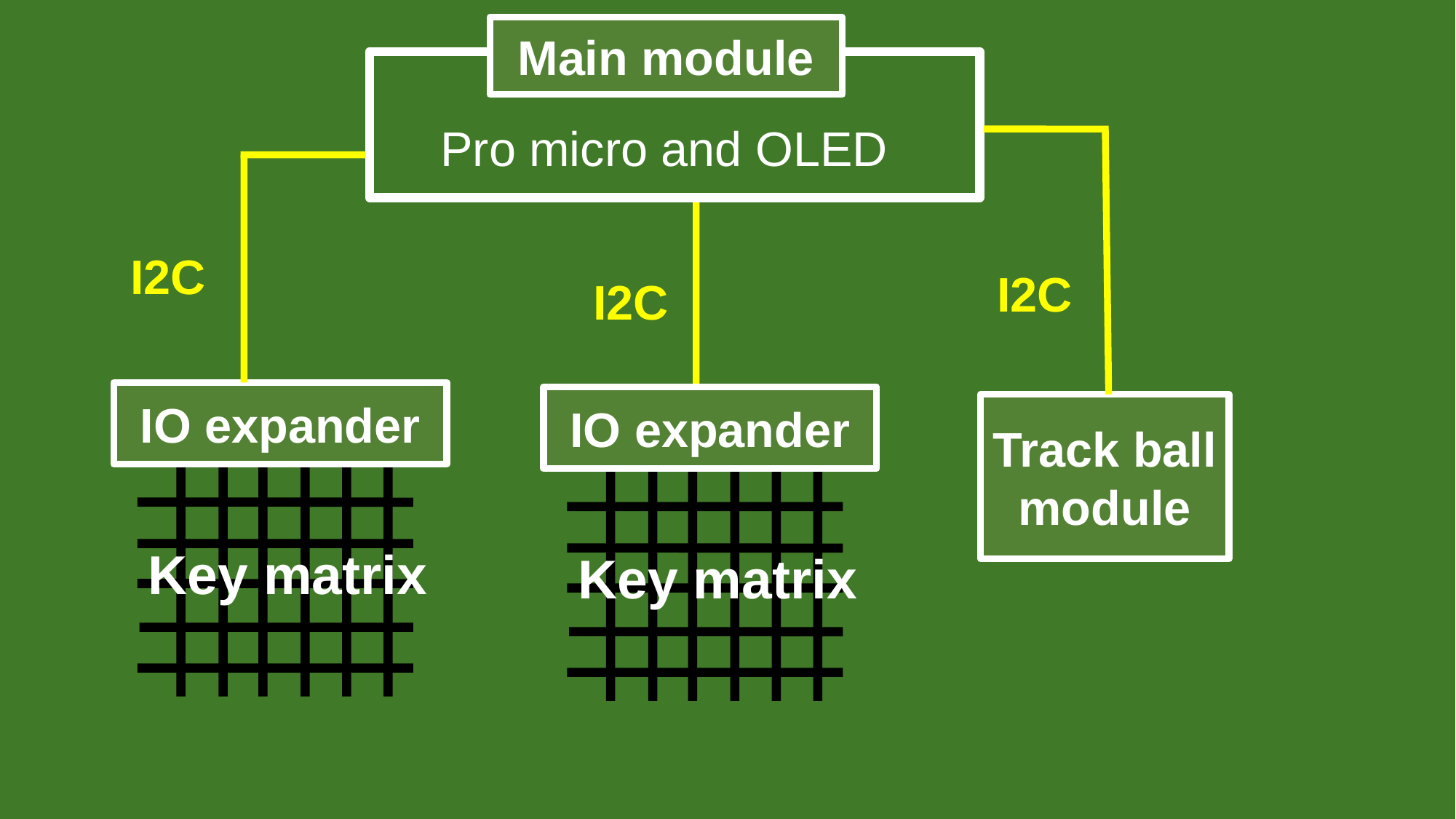

Main module

Pro micro and OLED

I2C
I2C
I2C
IO expander
IO expander
Track ball
module

Key matrix
Key matrix